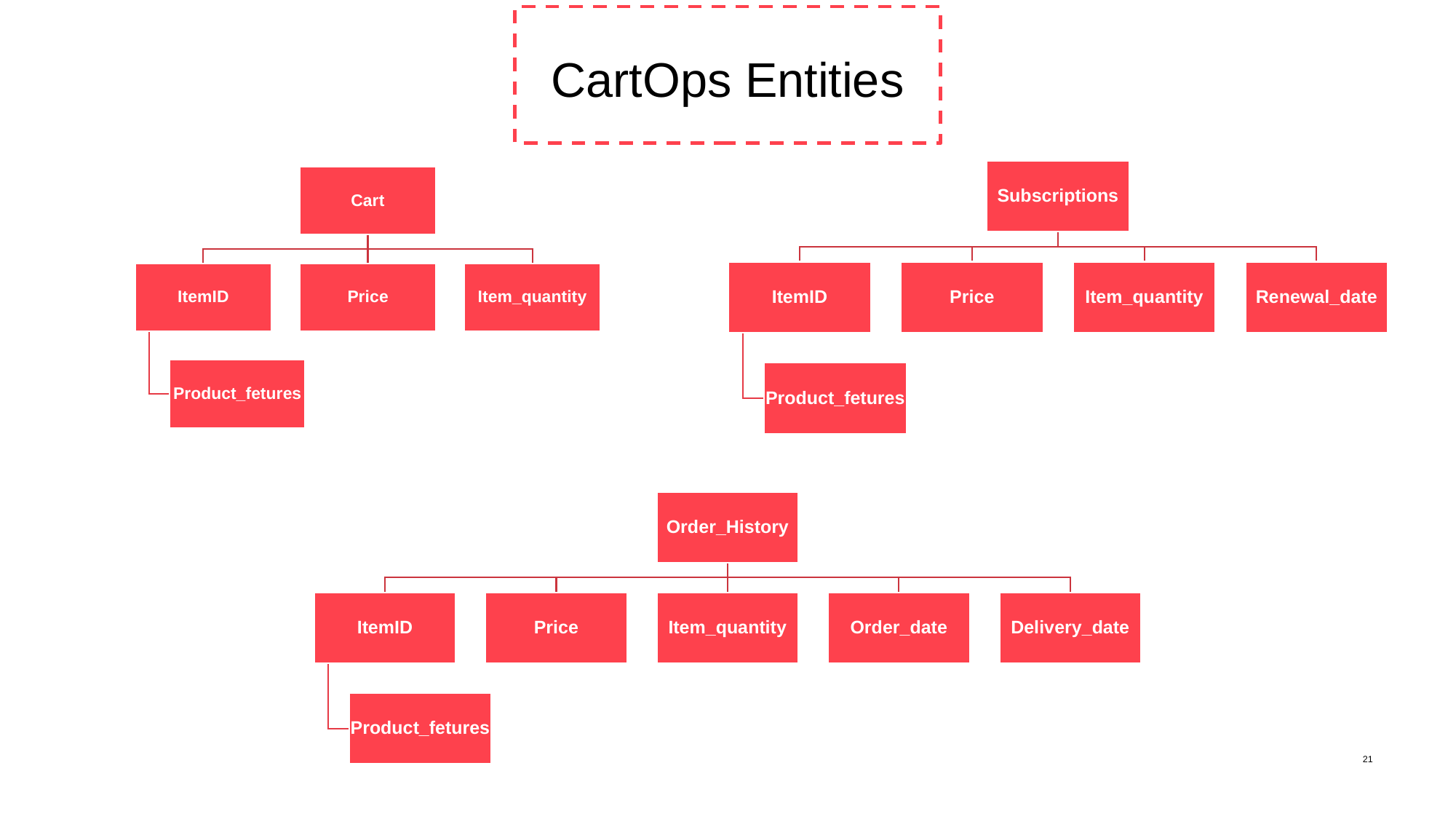

# CartOps Entities
Subscriptions
ItemID
Product_fetures
Price
Item_quantity
Renewal_date
Cart
ItemID
Product_fetures
Price
Item_quantity
Order_History
ItemID
Product_fetures
Price
Item_quantity
Order_date
Delivery_date
21